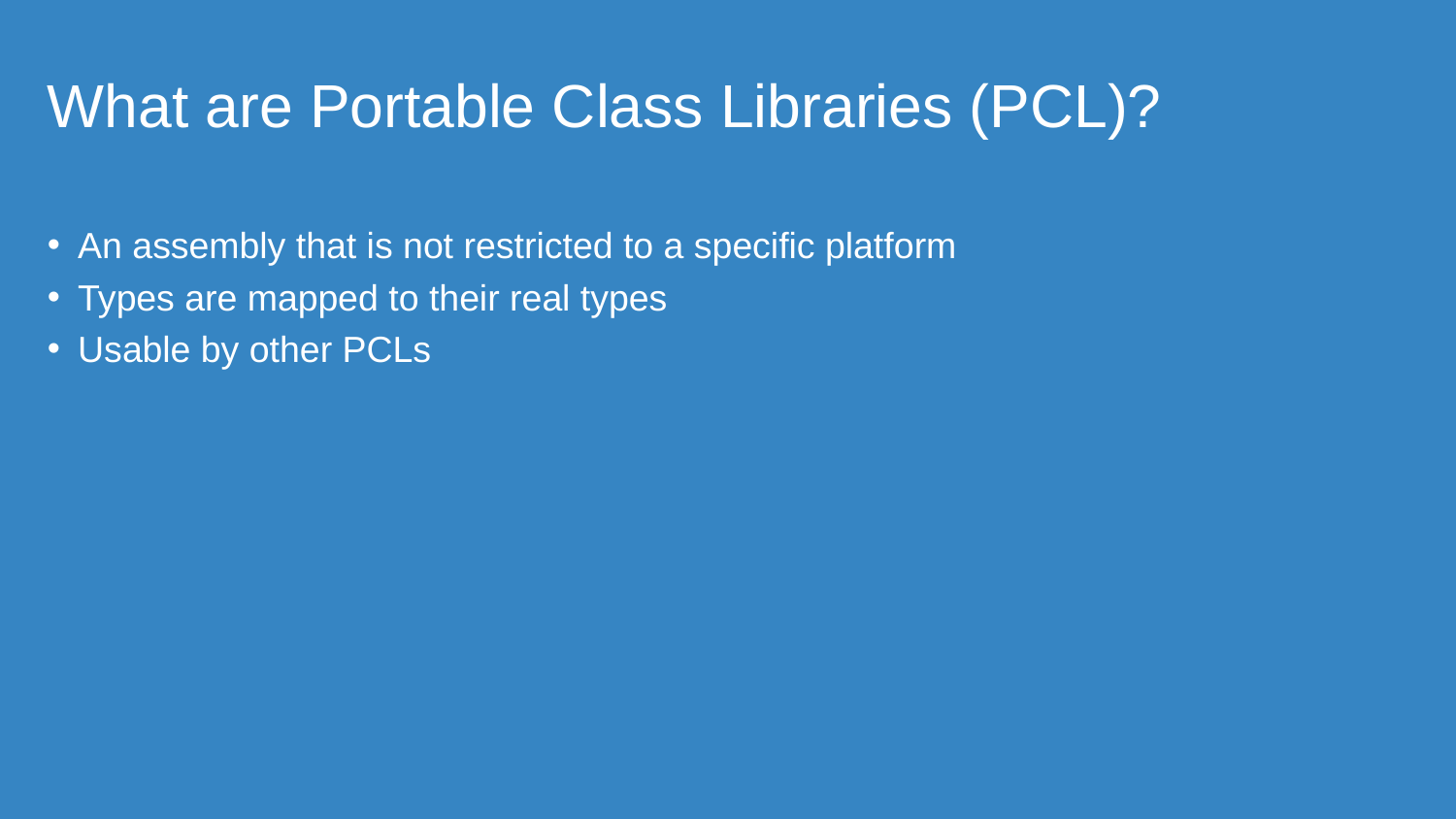

# What are Portable Class Libraries (PCL)?
An assembly that is not restricted to a specific platform
Types are mapped to their real types
Usable by other PCLs